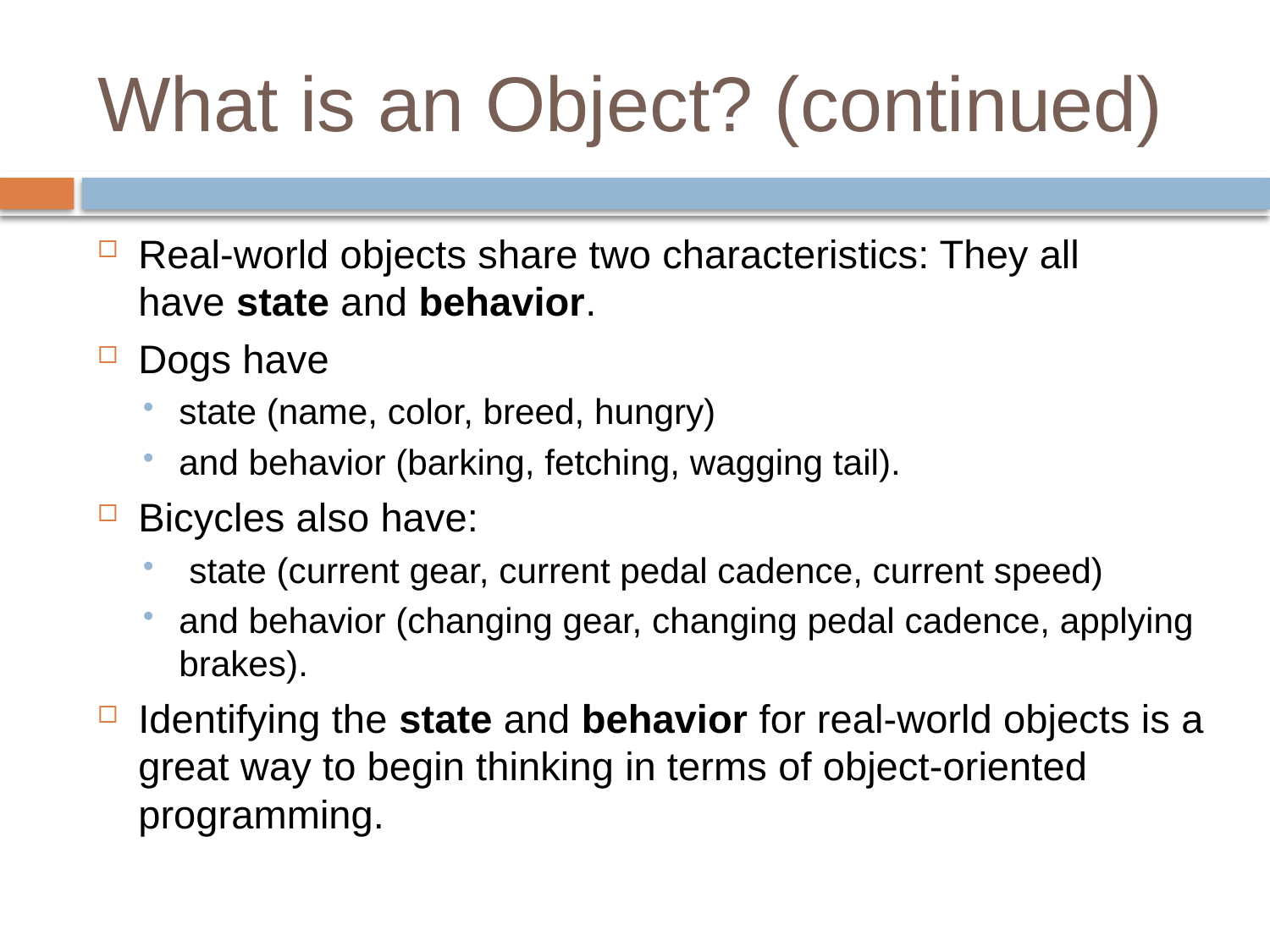

# What is an Object? (continued)
Real-world objects share two characteristics: They all have state and behavior.
Dogs have
state (name, color, breed, hungry)
and behavior (barking, fetching, wagging tail).
Bicycles also have:
 state (current gear, current pedal cadence, current speed)
and behavior (changing gear, changing pedal cadence, applying brakes).
Identifying the state and behavior for real-world objects is a great way to begin thinking in terms of object-oriented programming.